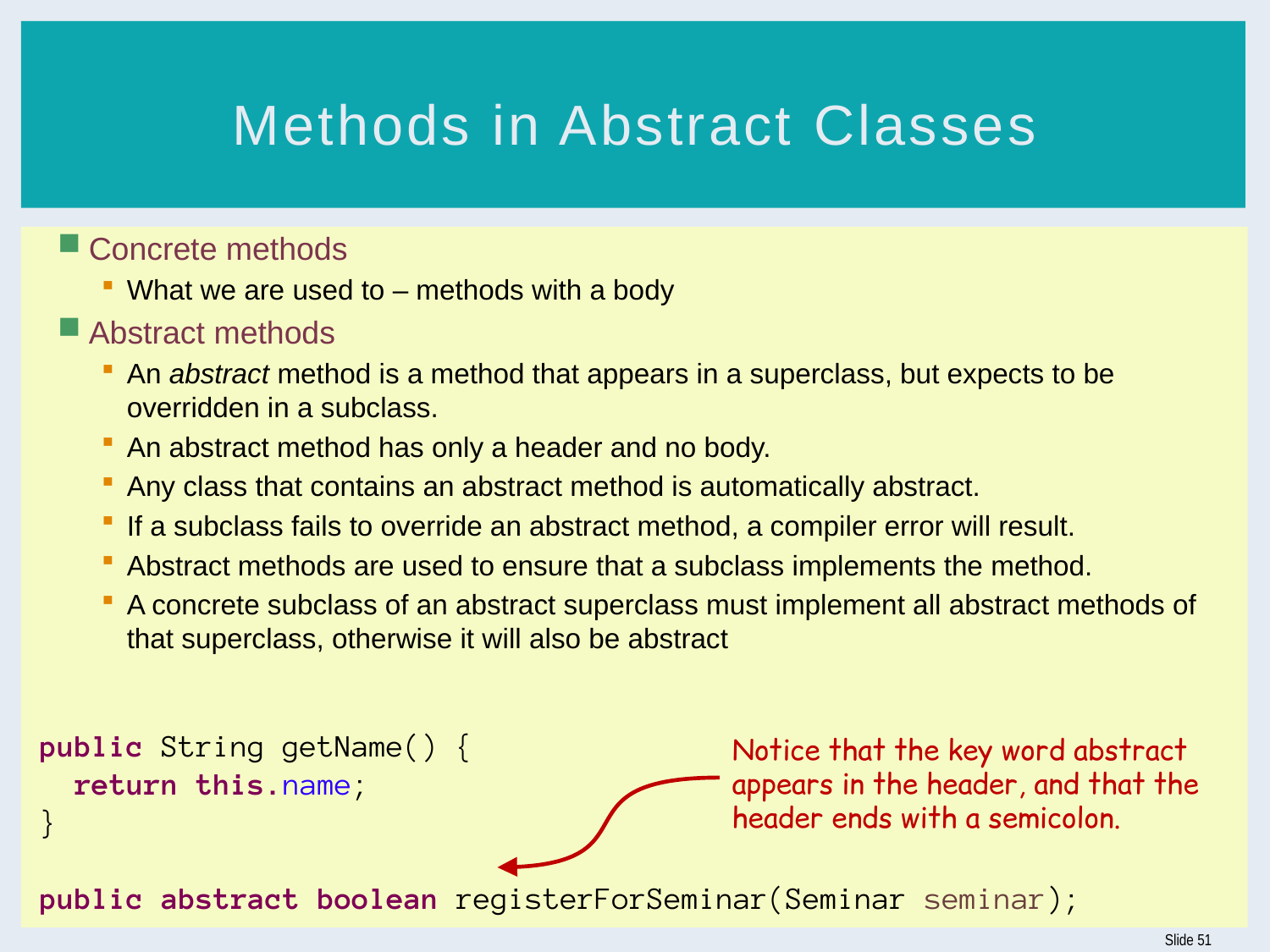

# Methods in Abstract Classes
Concrete methods
What we are used to – methods with a body
Abstract methods
An abstract method is a method that appears in a superclass, but expects to be overridden in a subclass.
An abstract method has only a header and no body.
Any class that contains an abstract method is automatically abstract.
If a subclass fails to override an abstract method, a compiler error will result.
Abstract methods are used to ensure that a subclass implements the method.
A concrete subclass of an abstract superclass must implement all abstract methods of that superclass, otherwise it will also be abstract

public String getName() {
  return this.name;
}

public abstract boolean registerForSeminar(Seminar seminar);
Notice that the key word abstract appears in the header, and that the header ends with a semicolon.